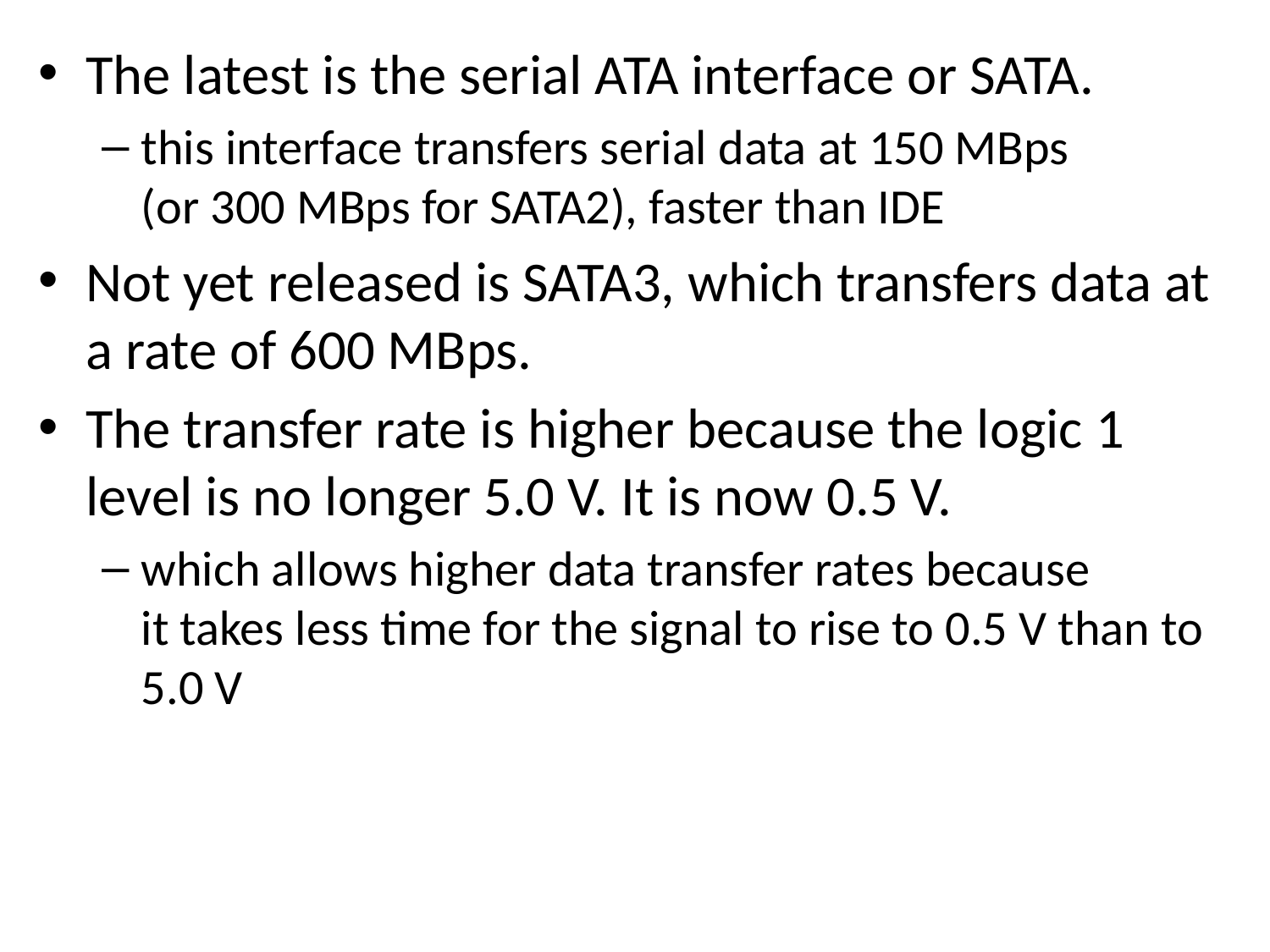

The latest is the serial ATA interface or SATA.
this interface transfers serial data at 150 MBps
(or 300 MBps for SATA2), faster than IDE
Not yet released is SATA3, which transfers data at a rate of 600 MBps.
The transfer rate is higher because the logic 1 level is no longer 5.0 V. It is now 0.5 V.
which allows higher data transfer rates because
it takes less time for the signal to rise to 0.5 V than to 5.0 V